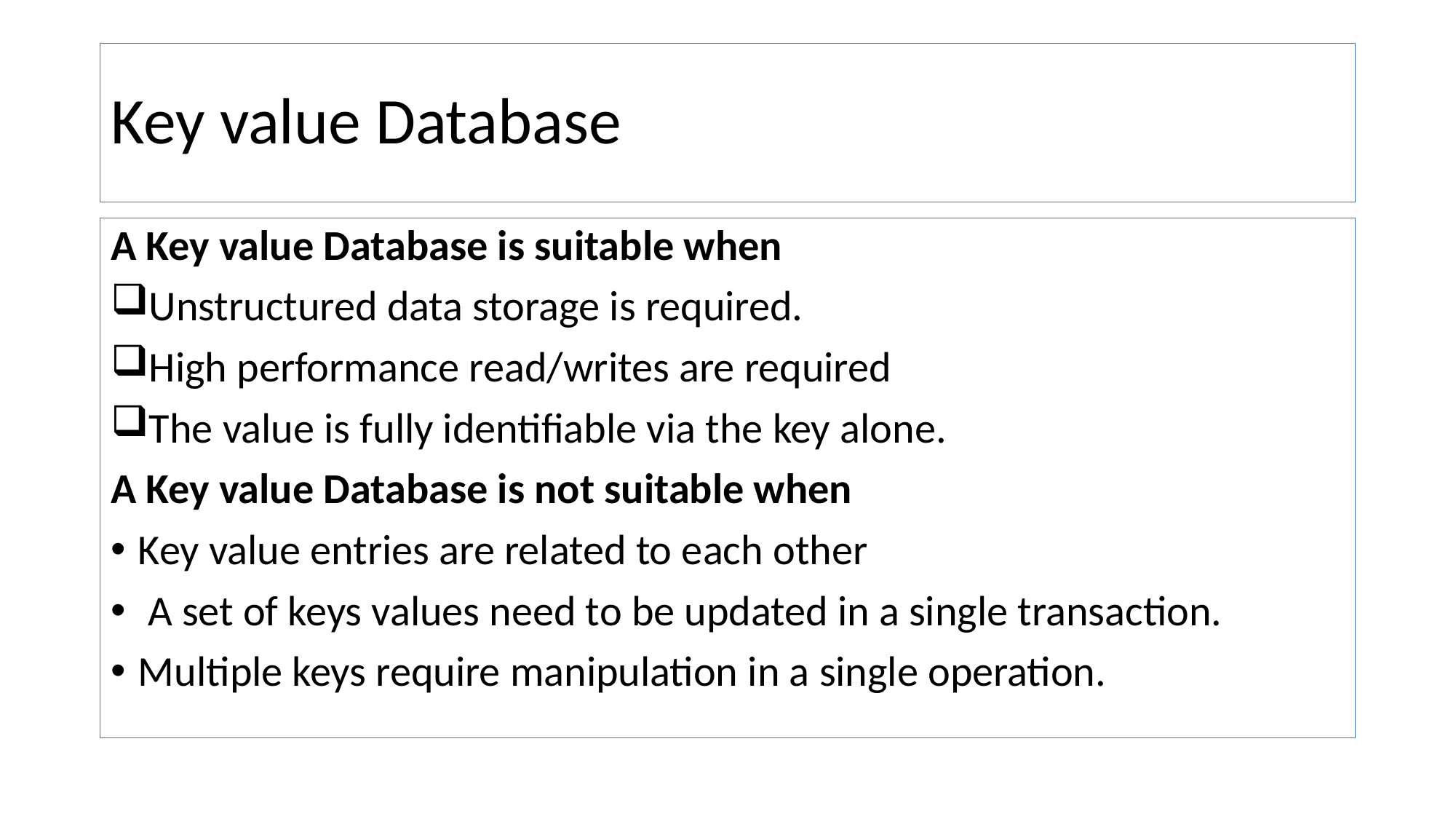

# Key value Database
A Key value Database is suitable when
Unstructured data storage is required.
High performance read/writes are required
The value is fully identifiable via the key alone.
A Key value Database is not suitable when
Key value entries are related to each other
 A set of keys values need to be updated in a single transaction.
Multiple keys require manipulation in a single operation.

48